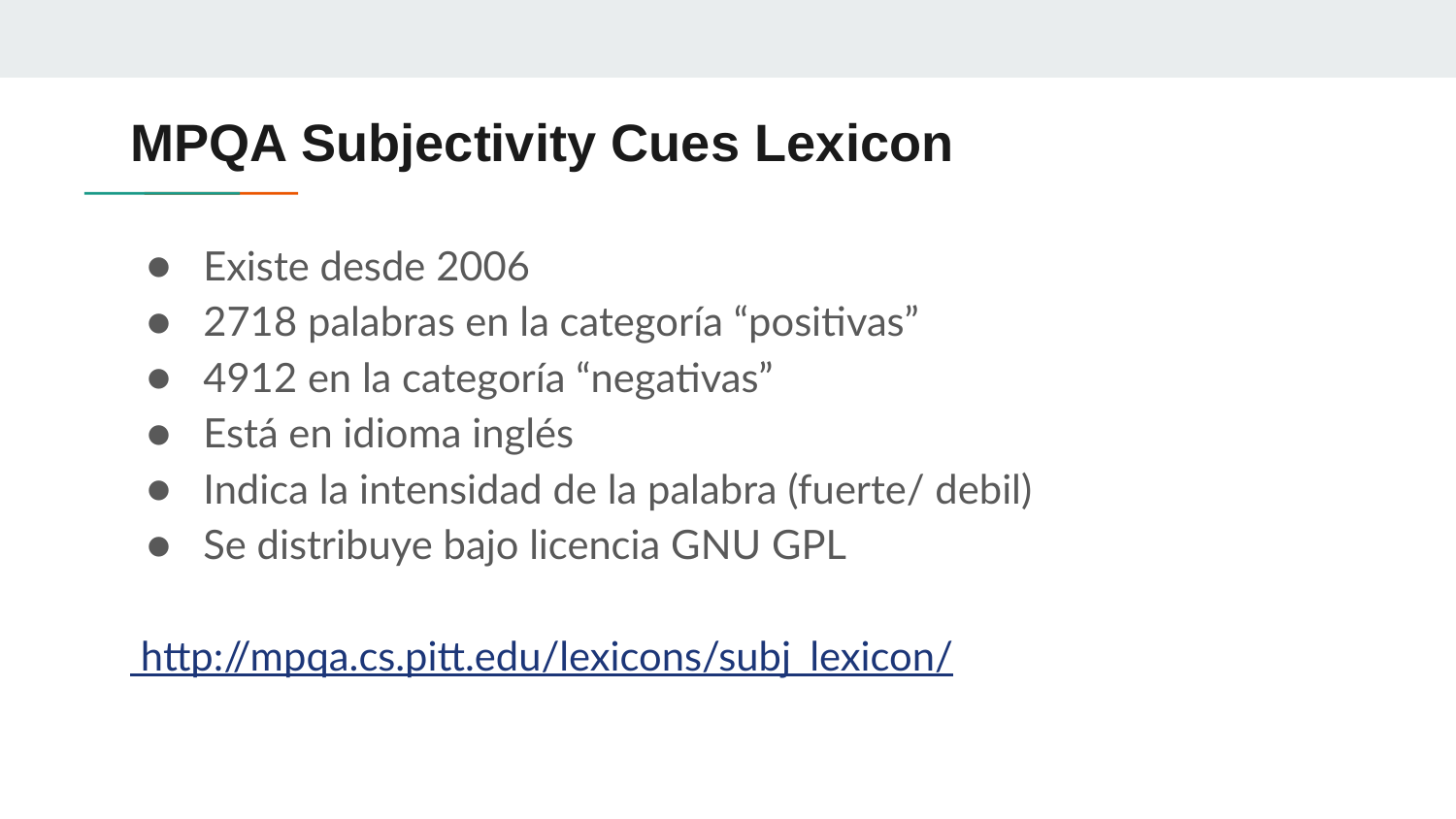

# MPQA Subjectivity Cues Lexicon

Existe desde 2006
2718 palabras en la categoría “positivas”
4912 en la categoría “negativas”
Está en idioma inglés
Indica la intensidad de la palabra (fuerte/ debil)
Se distribuye bajo licencia GNU GPL

 http://mpqa.cs.pitt.edu/lexicons/subj_lexicon/